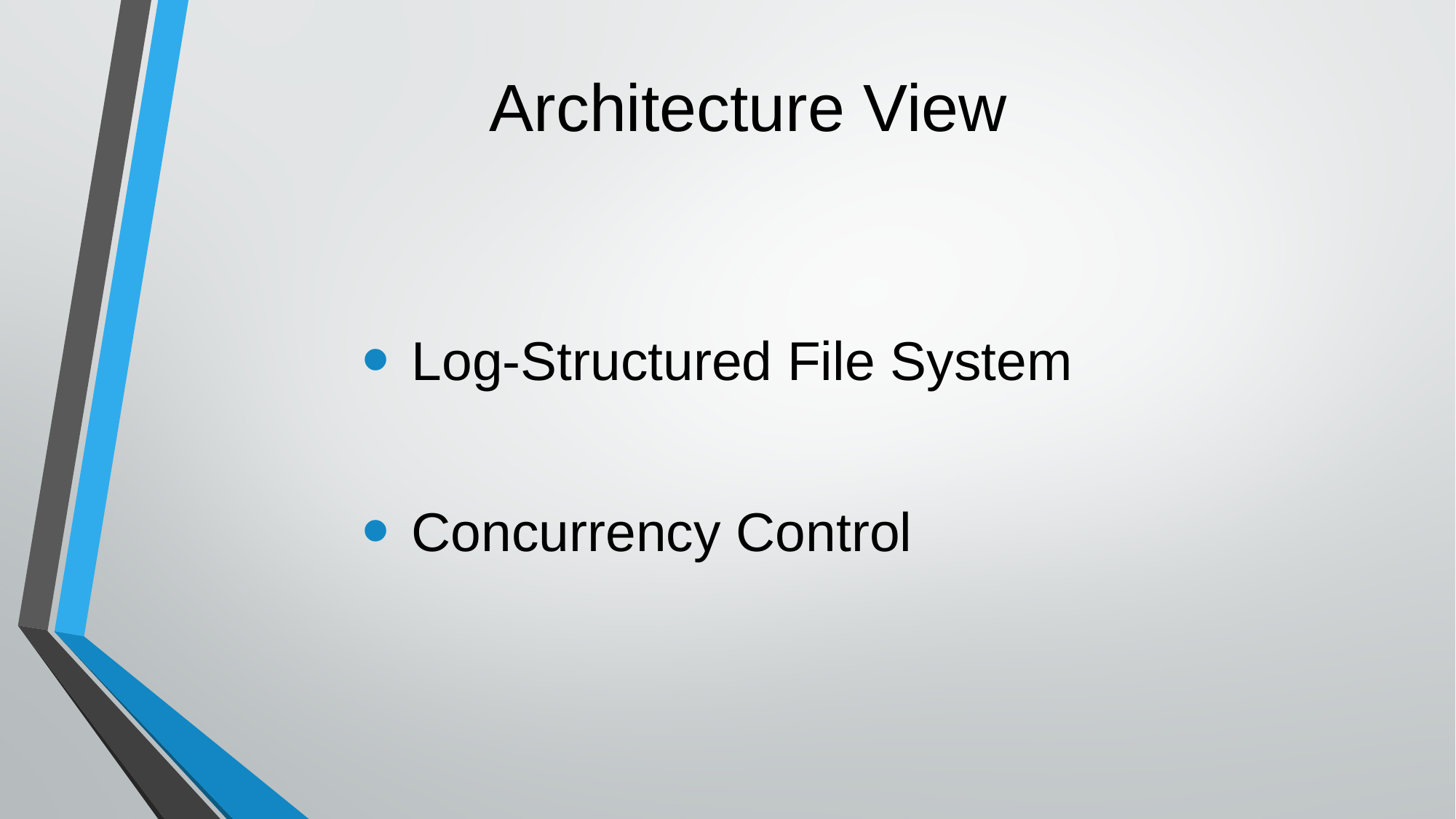

# Architecture View
 Log-Structured File System

 Concurrency Control